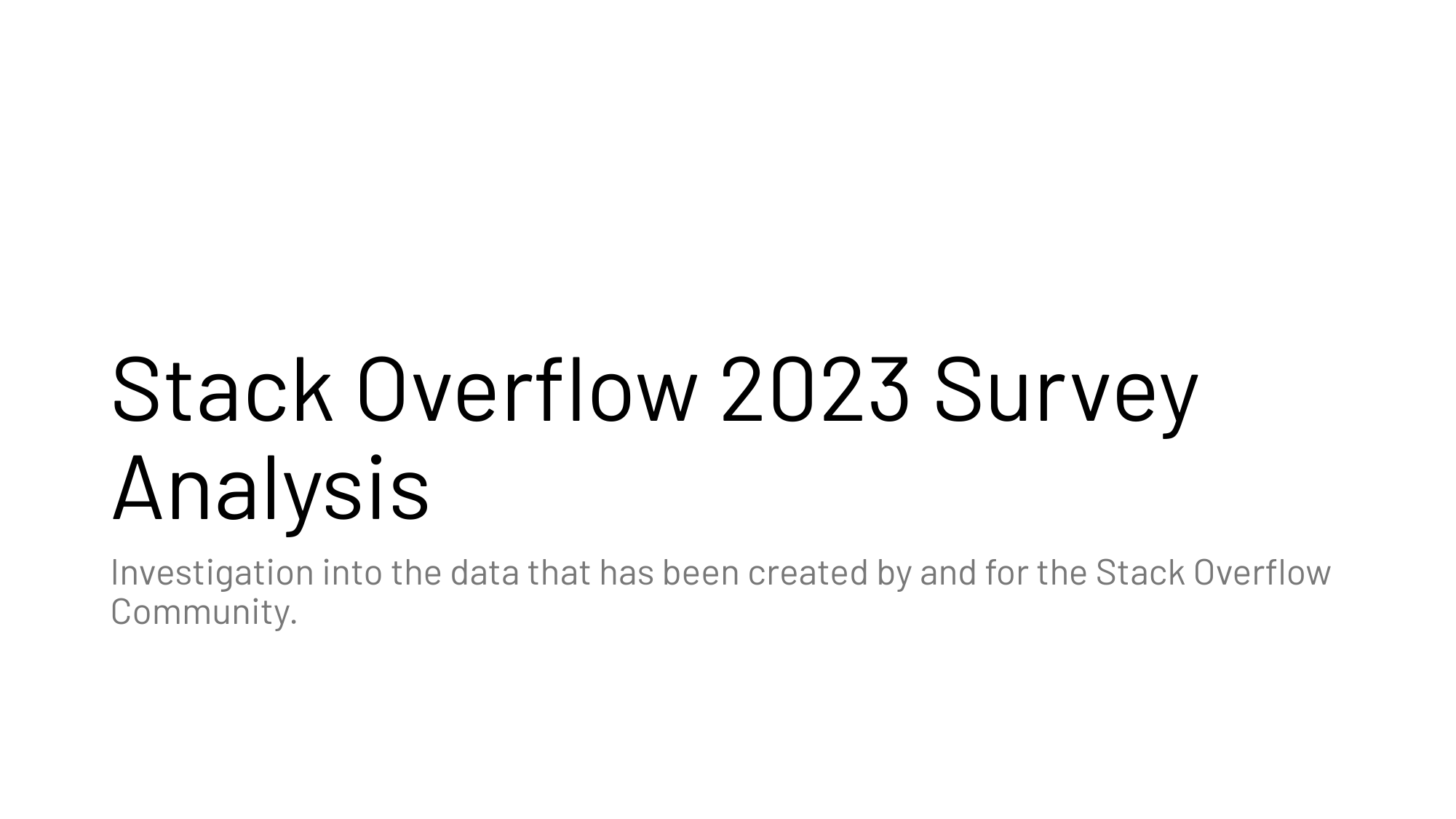

# Stack Overflow 2023 Survey Analysis
Investigation into the data that has been created by and for the Stack Overflow Community.